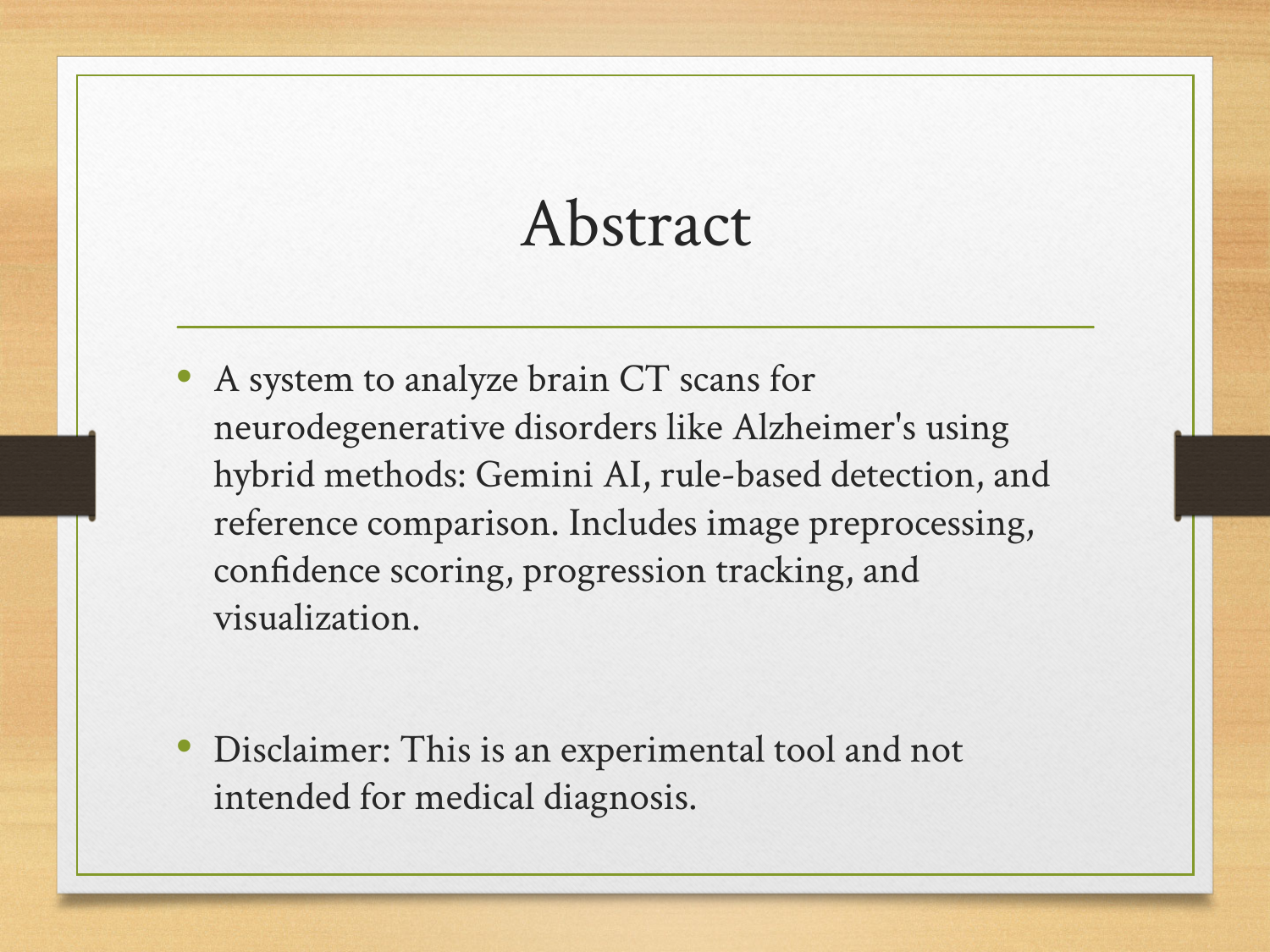

# Abstract
A system to analyze brain CT scans for neurodegenerative disorders like Alzheimer's using hybrid methods: Gemini AI, rule-based detection, and reference comparison. Includes image preprocessing, confidence scoring, progression tracking, and visualization.

Disclaimer: This is an experimental tool and not intended for medical diagnosis.